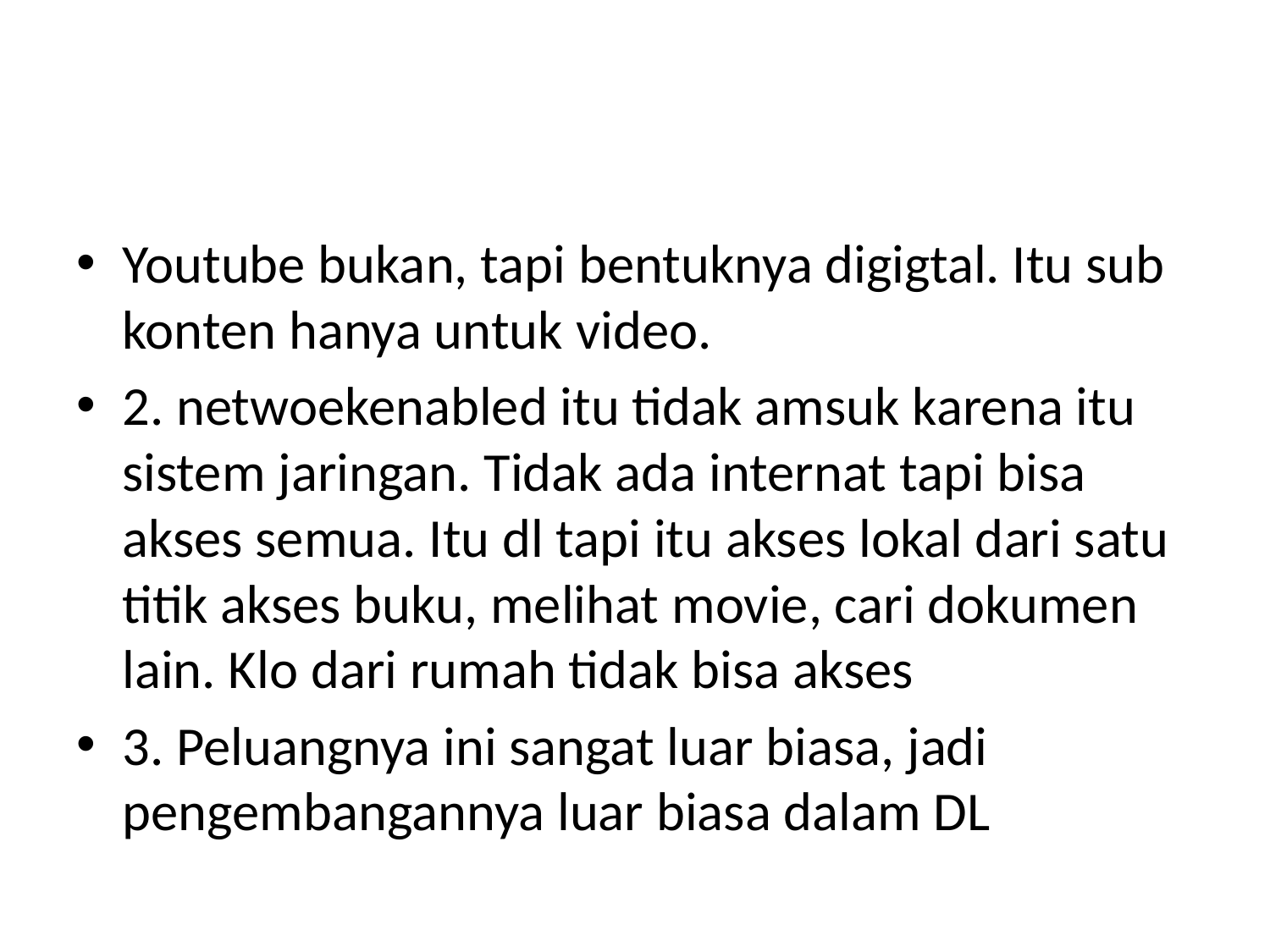

#
Youtube bukan, tapi bentuknya digigtal. Itu sub konten hanya untuk video.
2. netwoekenabled itu tidak amsuk karena itu sistem jaringan. Tidak ada internat tapi bisa akses semua. Itu dl tapi itu akses lokal dari satu titik akses buku, melihat movie, cari dokumen lain. Klo dari rumah tidak bisa akses
3. Peluangnya ini sangat luar biasa, jadi pengembangannya luar biasa dalam DL